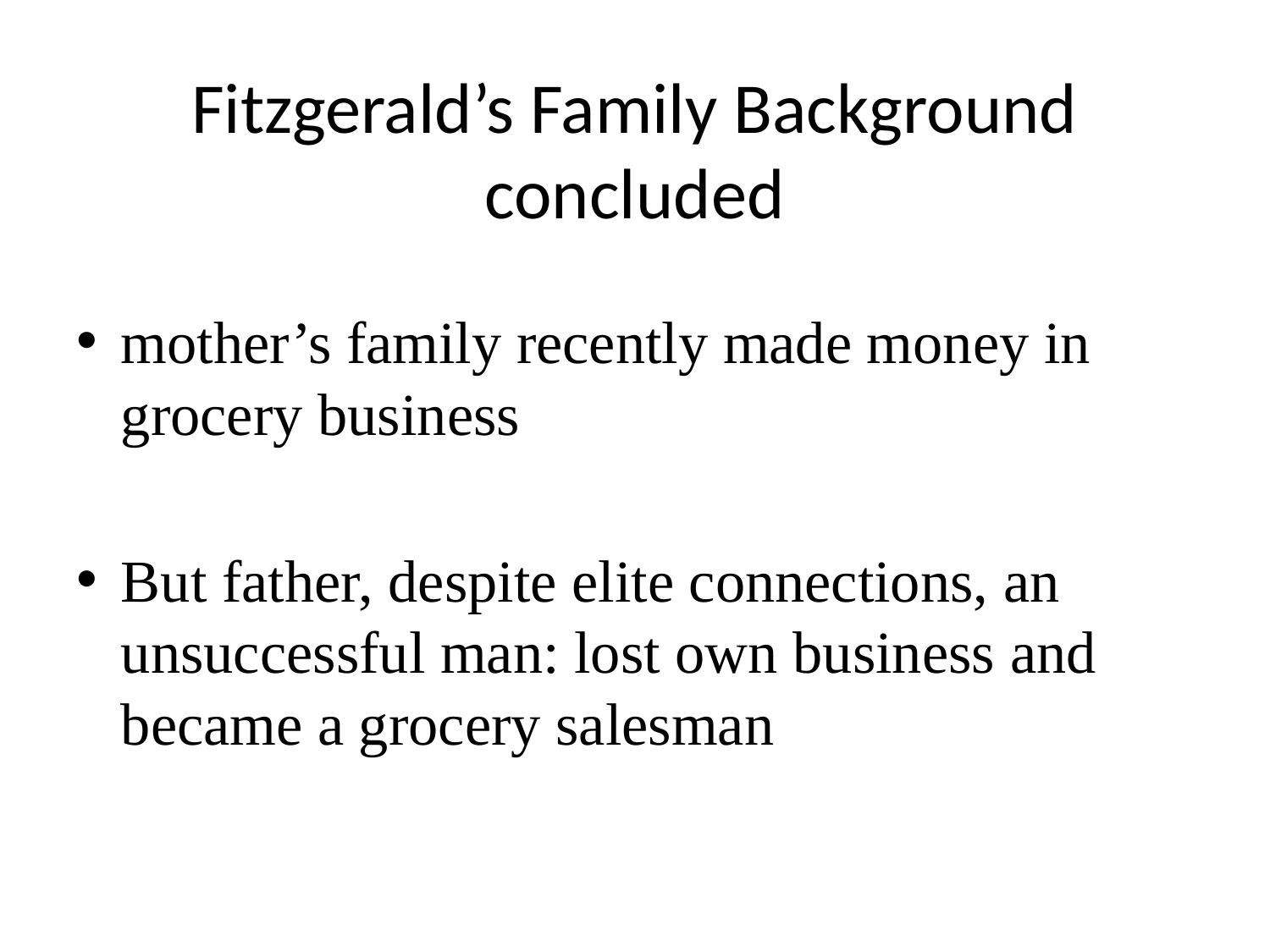

# Fitzgerald’s Family Background concluded

mother’s family recently made money in grocery business

But father, despite elite connections, an unsuccessful man: lost own business and became a grocery salesman